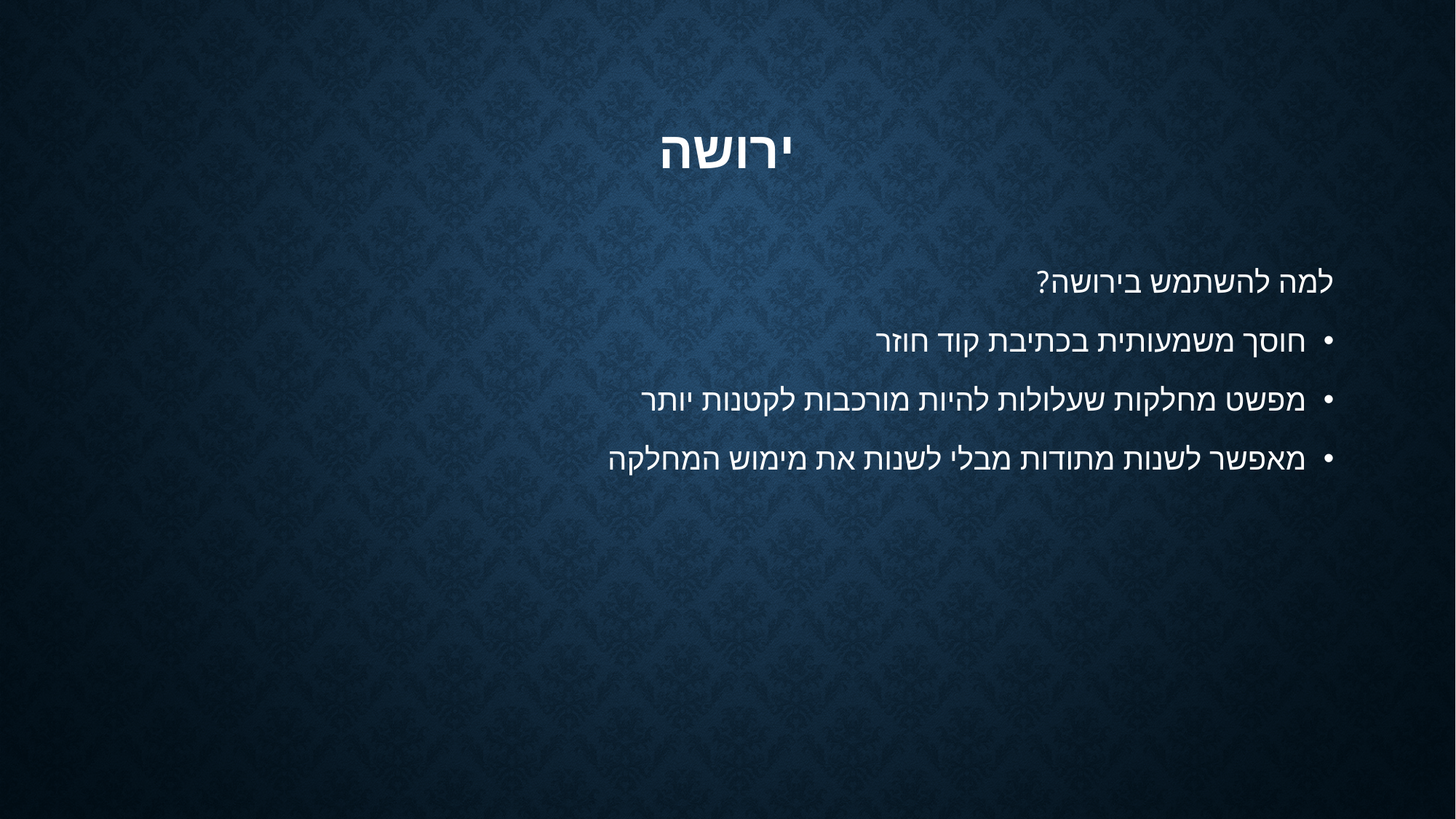

# ירושה
למה להשתמש בירושה?
חוסך משמעותית בכתיבת קוד חוזר
מפשט מחלקות שעלולות להיות מורכבות לקטנות יותר
מאפשר לשנות מתודות מבלי לשנות את מימוש המחלקה